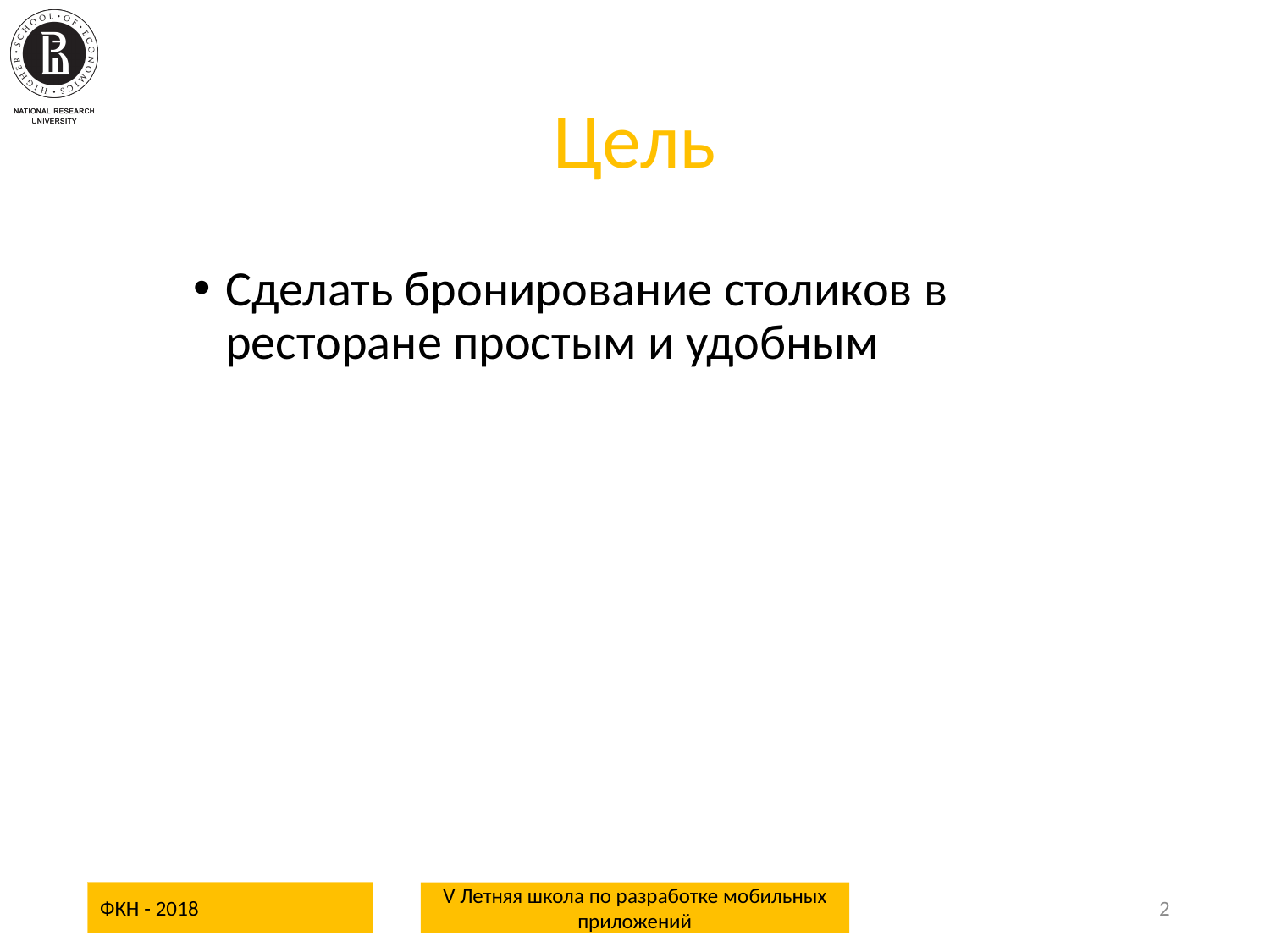

# Цель
Сделать бронирование столиков в ресторане простым и удобным
ФКН - 2018
V Летняя школа по разработке мобильных приложений
2